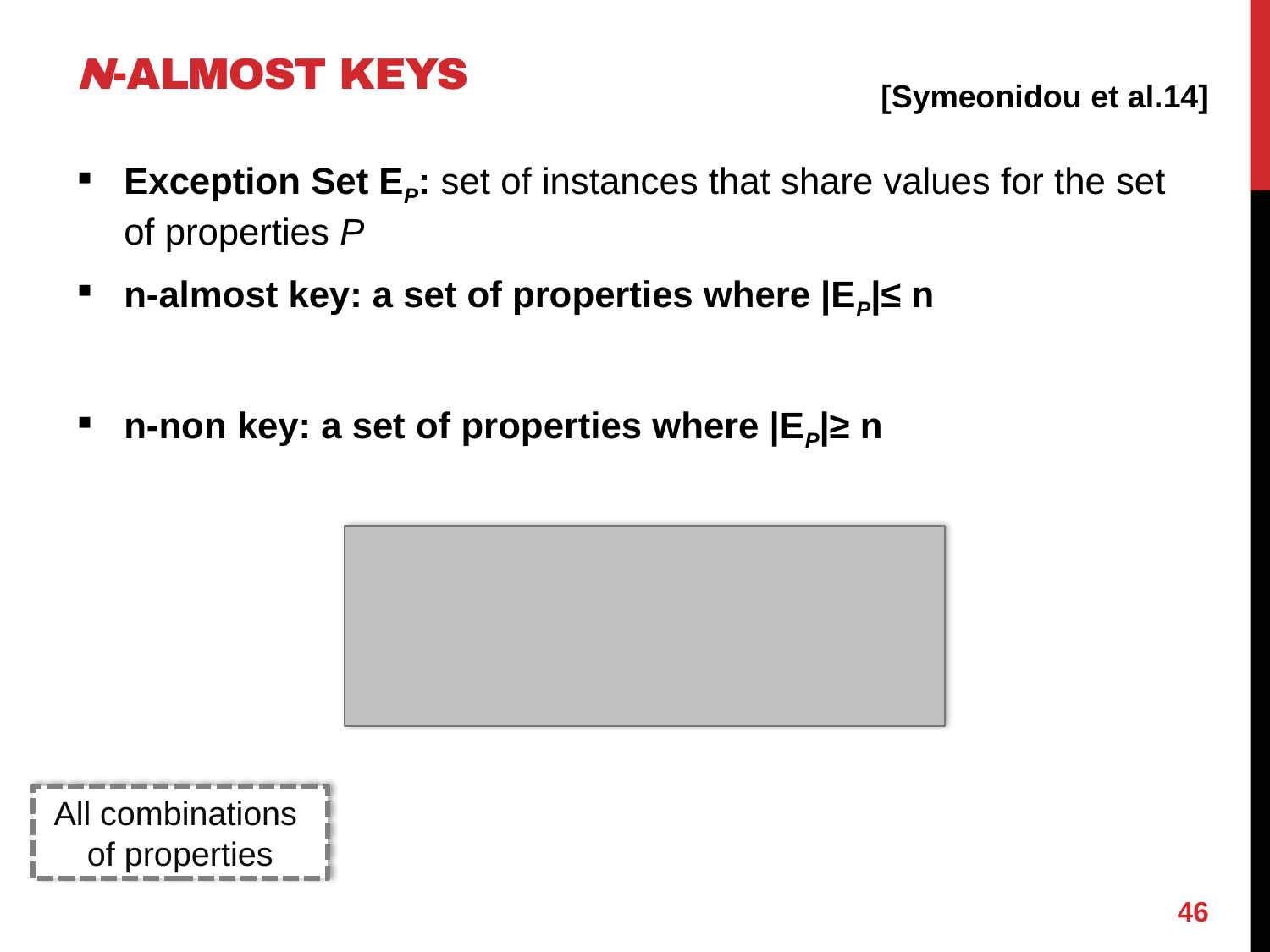

# n-almost keys
[Symeonidou et al.14]
Exception Set EP: set of instances that share values for the set of properties P
n-almost key: a set of properties where |EP|≤ n

n-non key: a set of properties where |EP|≥ n

All combinations
of properties
46